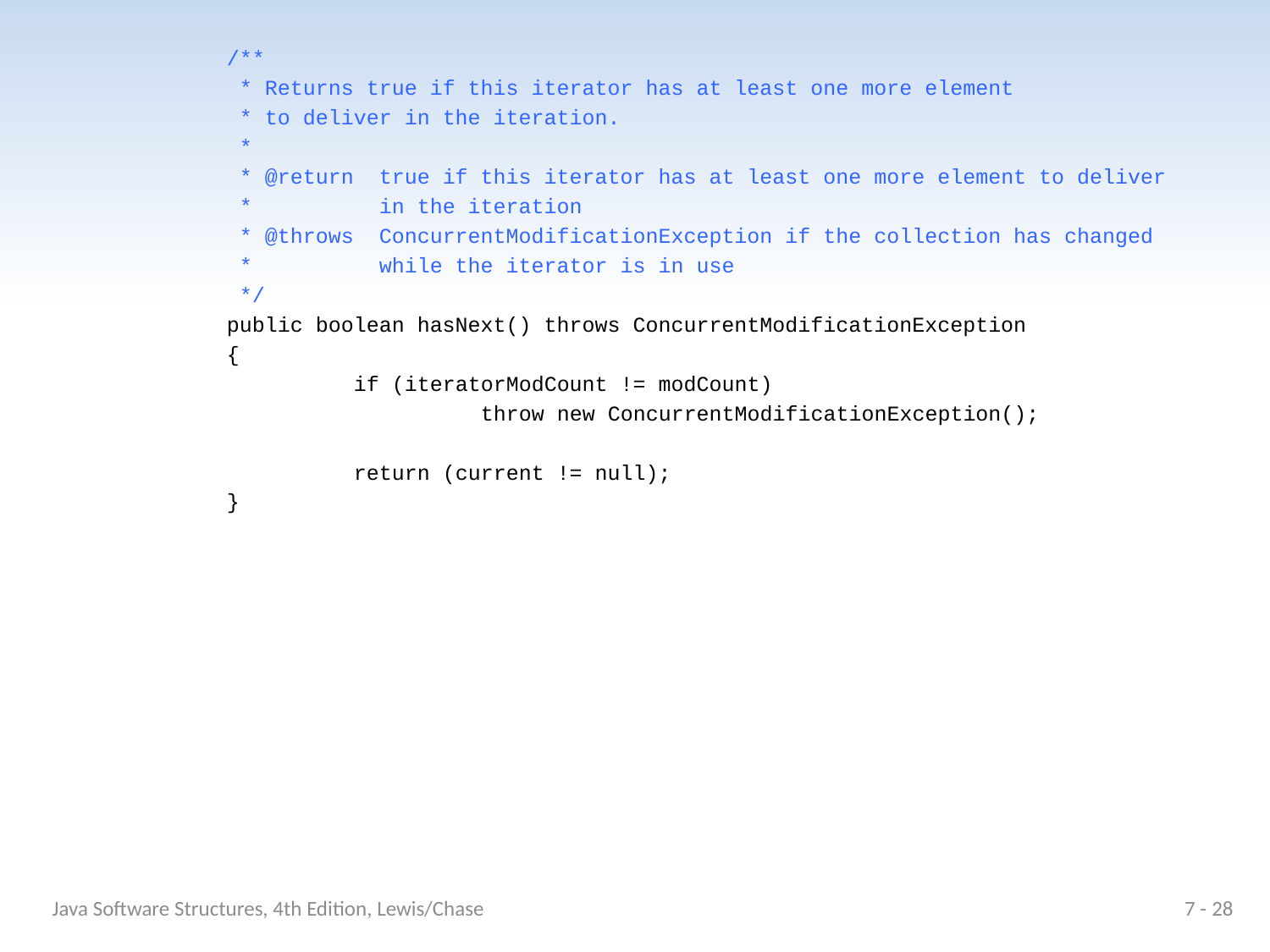

/**
		 * Returns true if this iterator has at least one more element
		 * to deliver in the iteration.
		 *
		 * @return  true if this iterator has at least one more element to deliver
		 *          in the iteration
		 * @throws  ConcurrentModificationException if the collection has changed
		 *          while the iterator is in use
		 */
		public boolean hasNext() throws ConcurrentModificationException
		{
			if (iteratorModCount != modCount)
				throw new ConcurrentModificationException();

			return (current != null);
		}

Java Software Structures, 4th Edition, Lewis/Chase
7 - 28